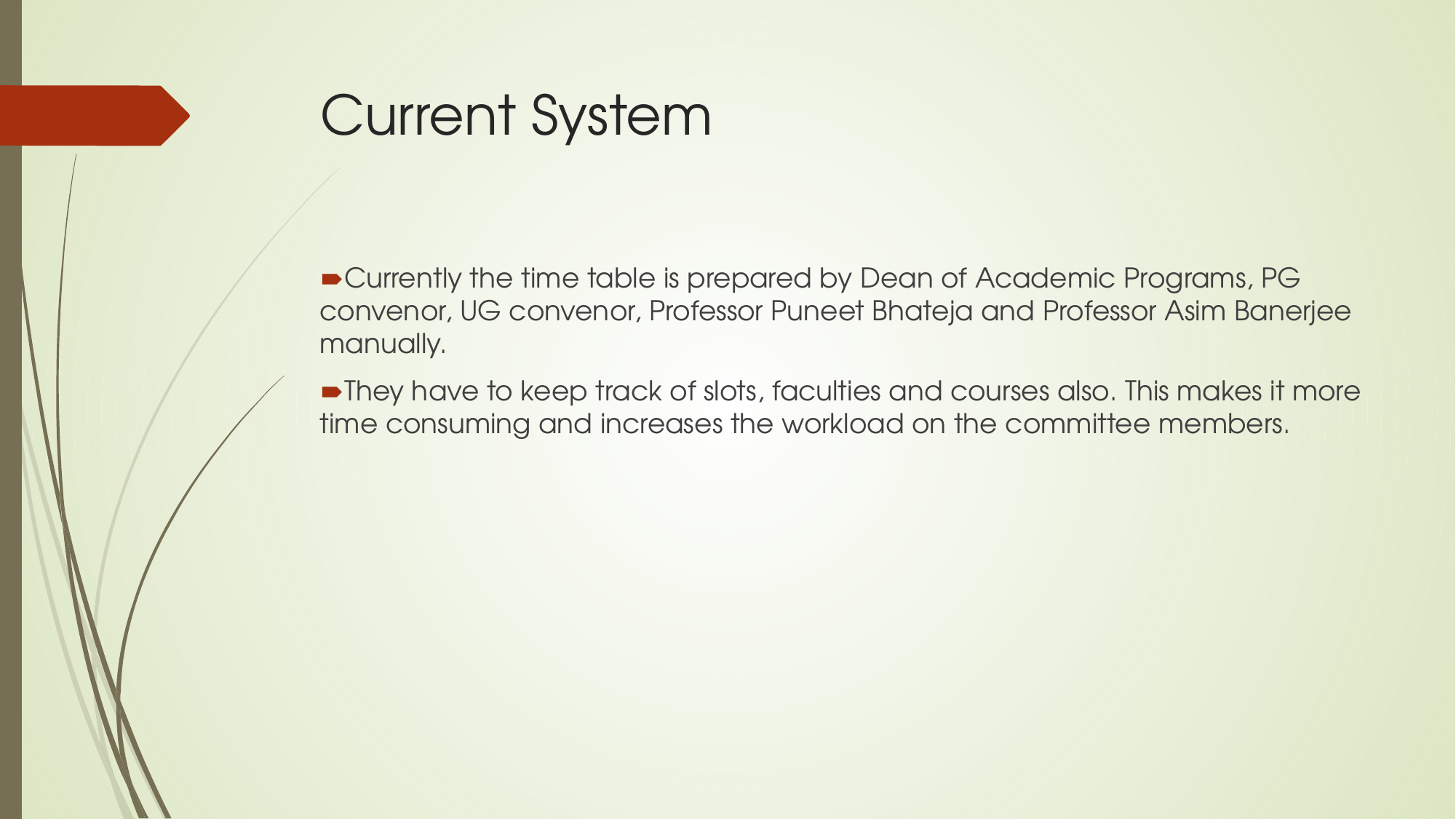

# Current System
Currently the time table is prepared by Dean of Academic Programs, PG convenor, UG convenor, Professor Puneet Bhateja and Professor Asim Banerjee manually.
They have to keep track of slots, faculties and courses also. This makes it more time consuming and increases the workload on the committee members.